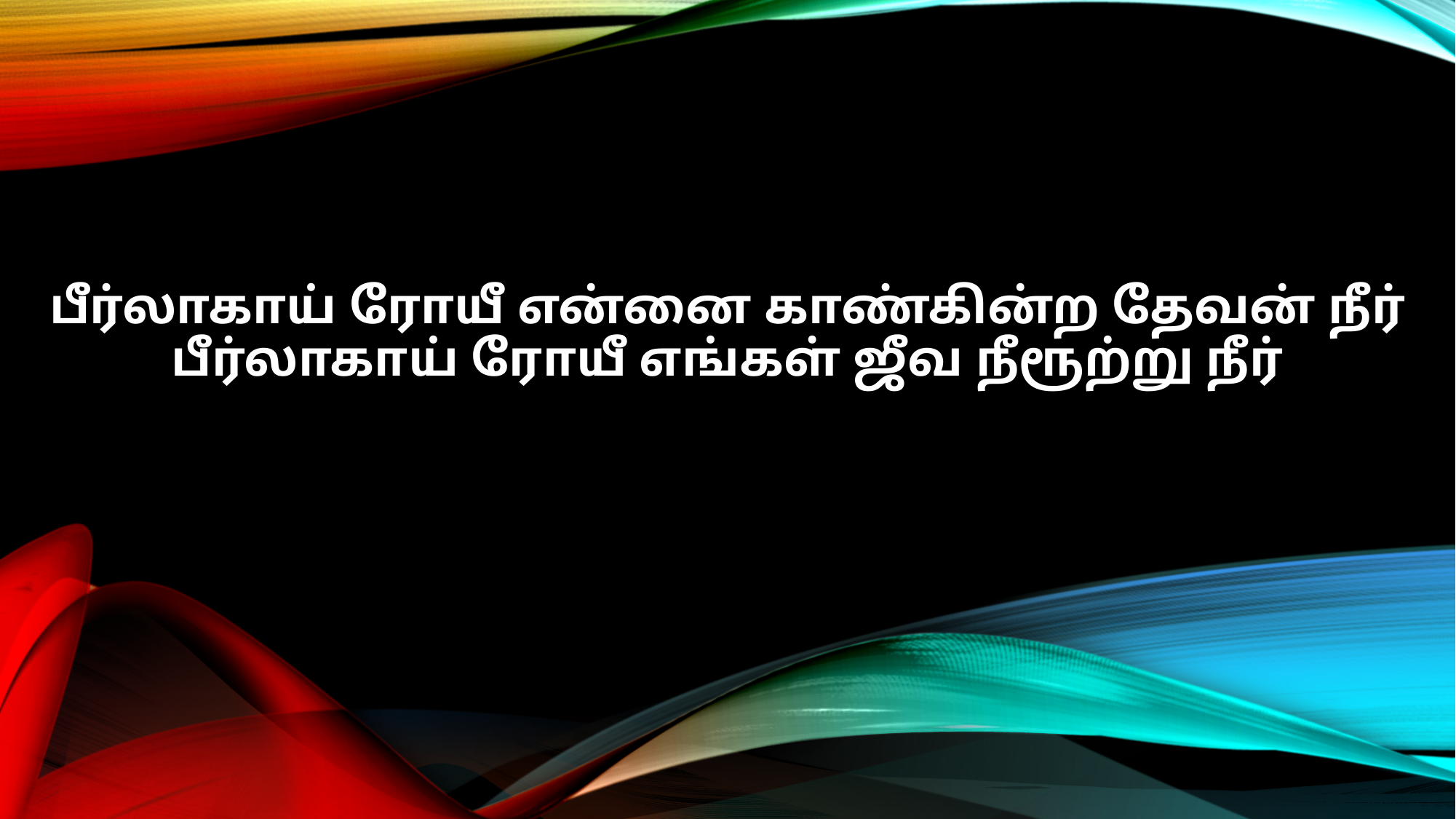

பீர்லாகாய் ரோயீ என்னை காண்கின்ற தேவன் நீர்
பீர்லாகாய் ரோயீ எங்கள் ஜீவ நீரூற்று நீர்